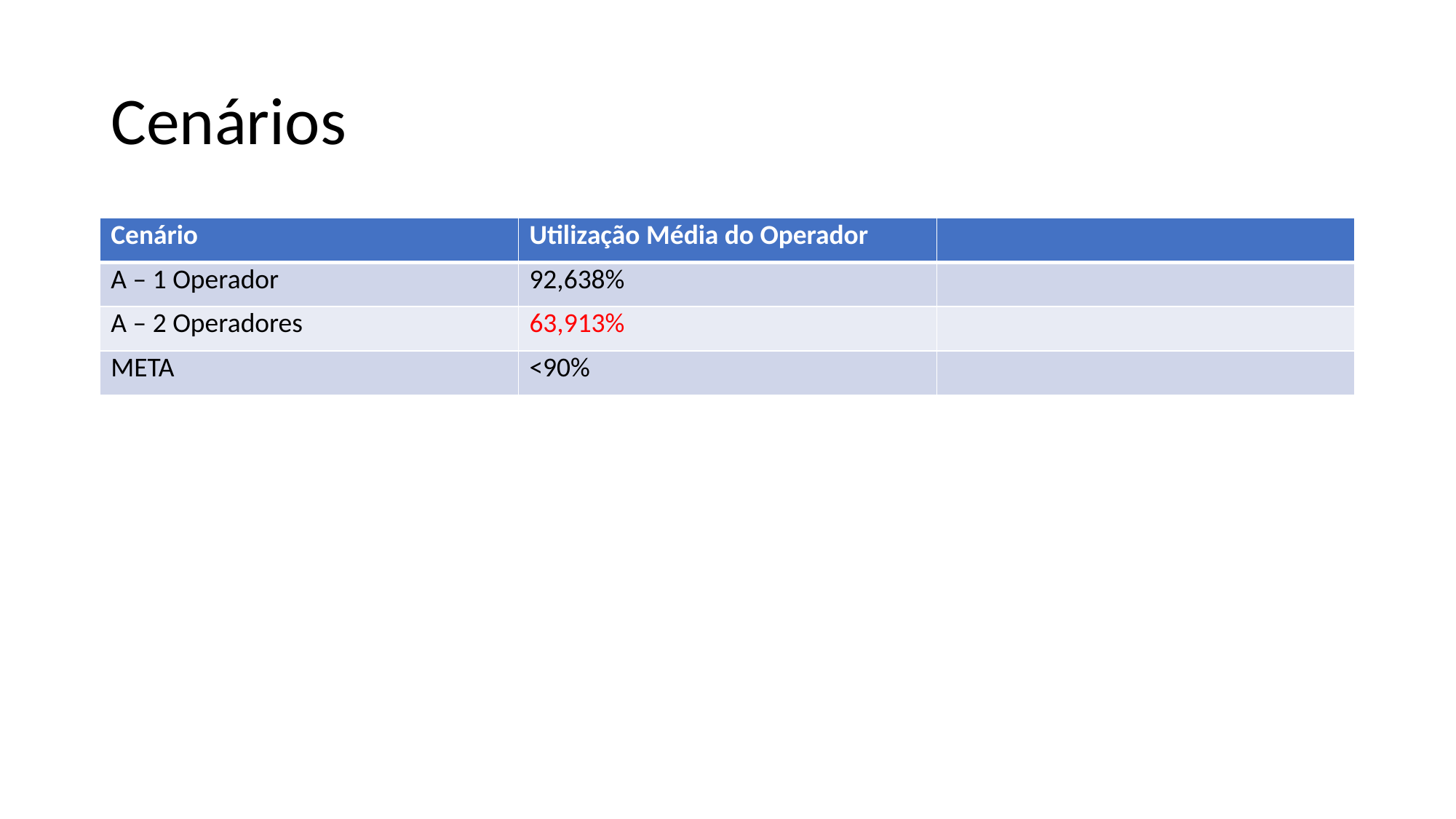

# Cenários
| Cenário | Utilização Média do Operador |  |
| --- | --- | --- |
| A – 1 Operador | 92,638% |  |
| A – 2 Operadores | 63,913% |  |
| META | <90% |  |